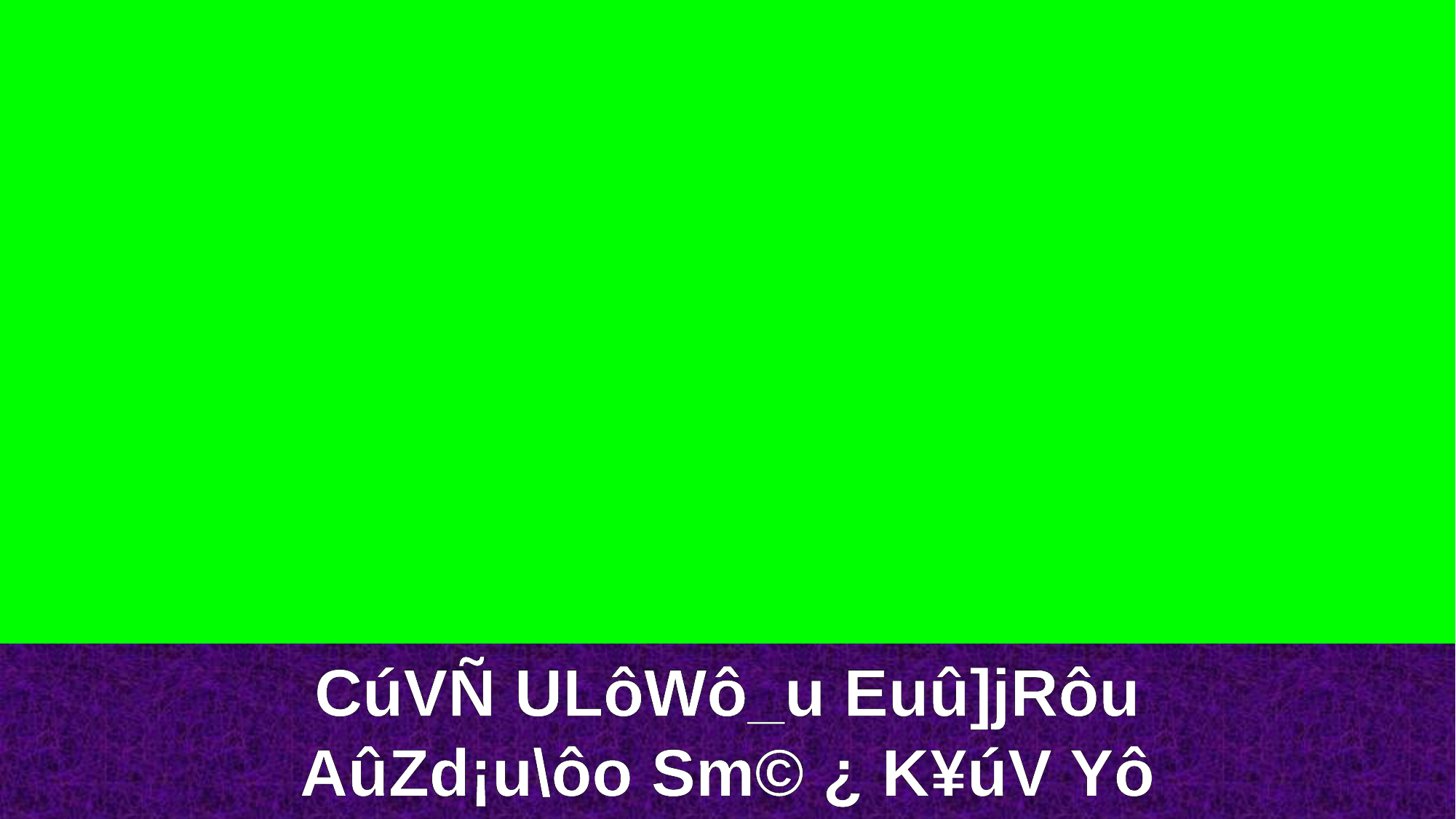

CúVÑ ULôWô_u Euû]jRôu
AûZd¡u\ôo Sm© ¿ K¥úV Yô